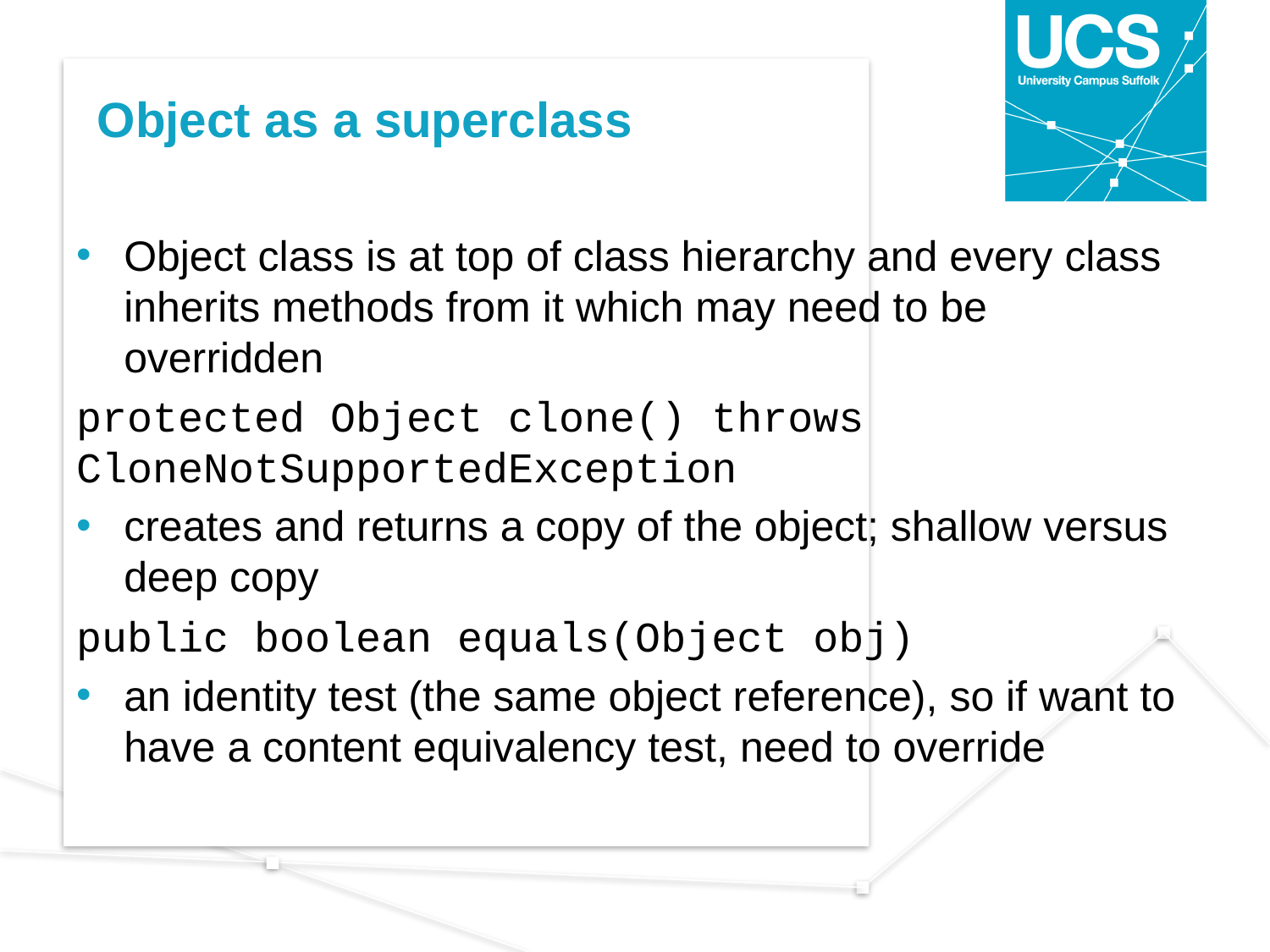

# Object as a superclass
Object class is at top of class hierarchy and every class inherits methods from it which may need to be overridden
protected Object clone() throws CloneNotSupportedException
creates and returns a copy of the object; shallow versus deep copy
public boolean equals(Object obj)
an identity test (the same object reference), so if want to have a content equivalency test, need to override